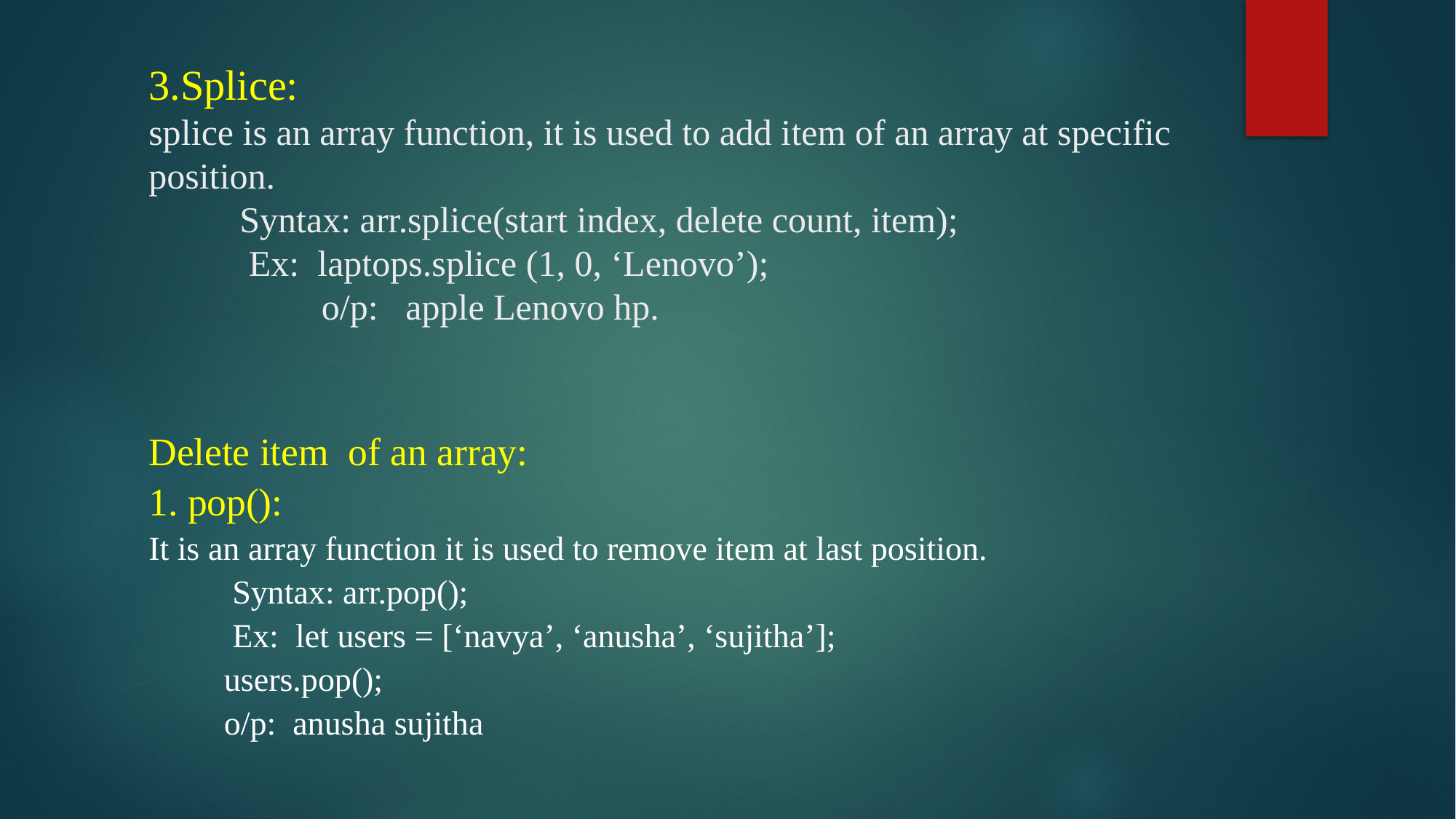

# 3.Splice: splice is an array function, it is used to add item of an array at specific position. Syntax: arr.splice(start index, delete count, item); Ex:  laptops.splice (1, 0, ‘Lenovo’); o/p:   apple Lenovo hp.
Delete item  of an array:
1. pop():
It is an array function it is used to remove item at last position.
          Syntax: arr.pop();
          Ex:  let users = [‘navya’, ‘anusha’, ‘sujitha’];
         users.pop();
         o/p:  anusha sujitha